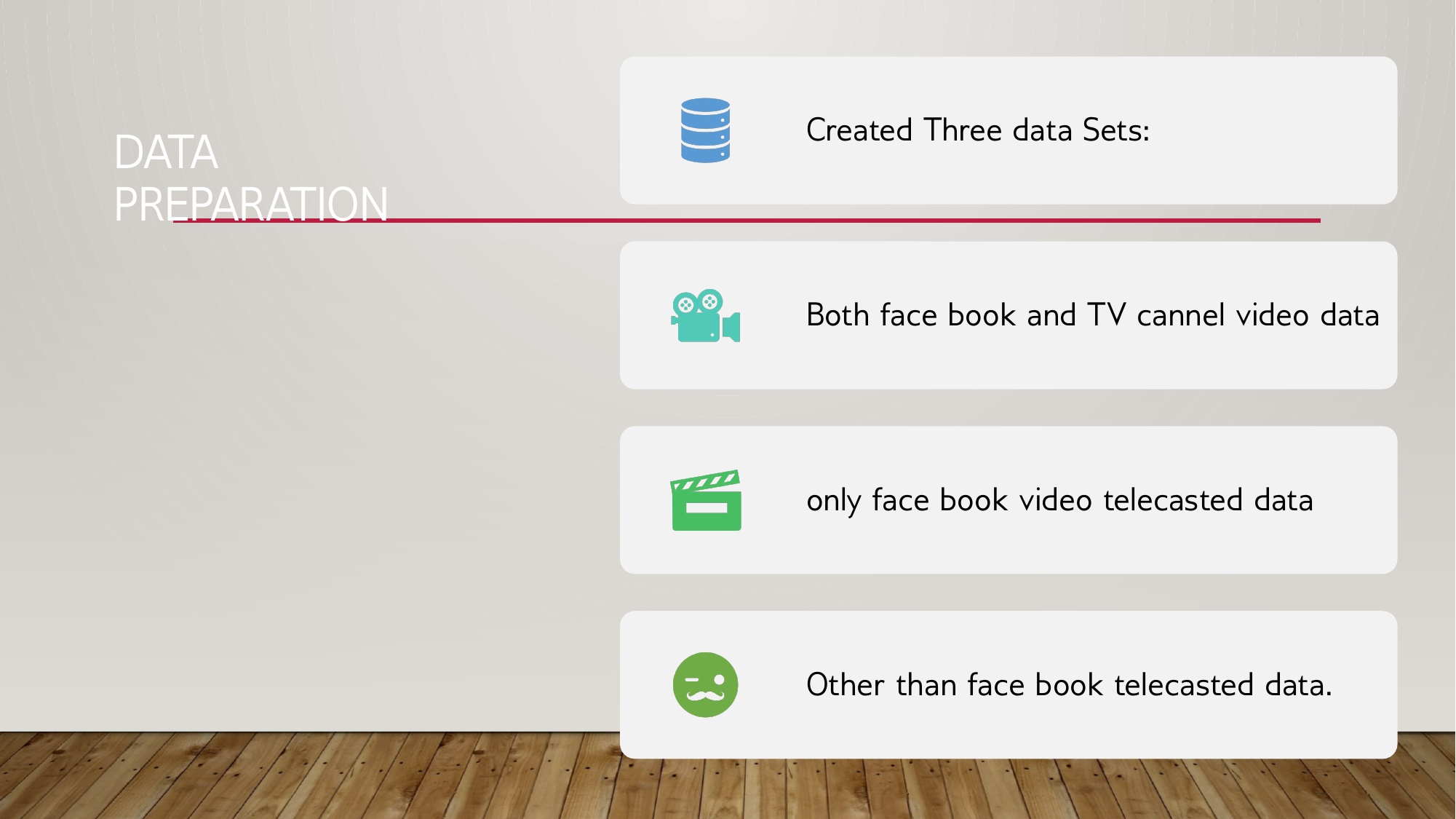

Created Three data Sets:
Both face book and TV cannel video data
only face book video telecasted data
Other than face book telecasted data.
# Data Preparation